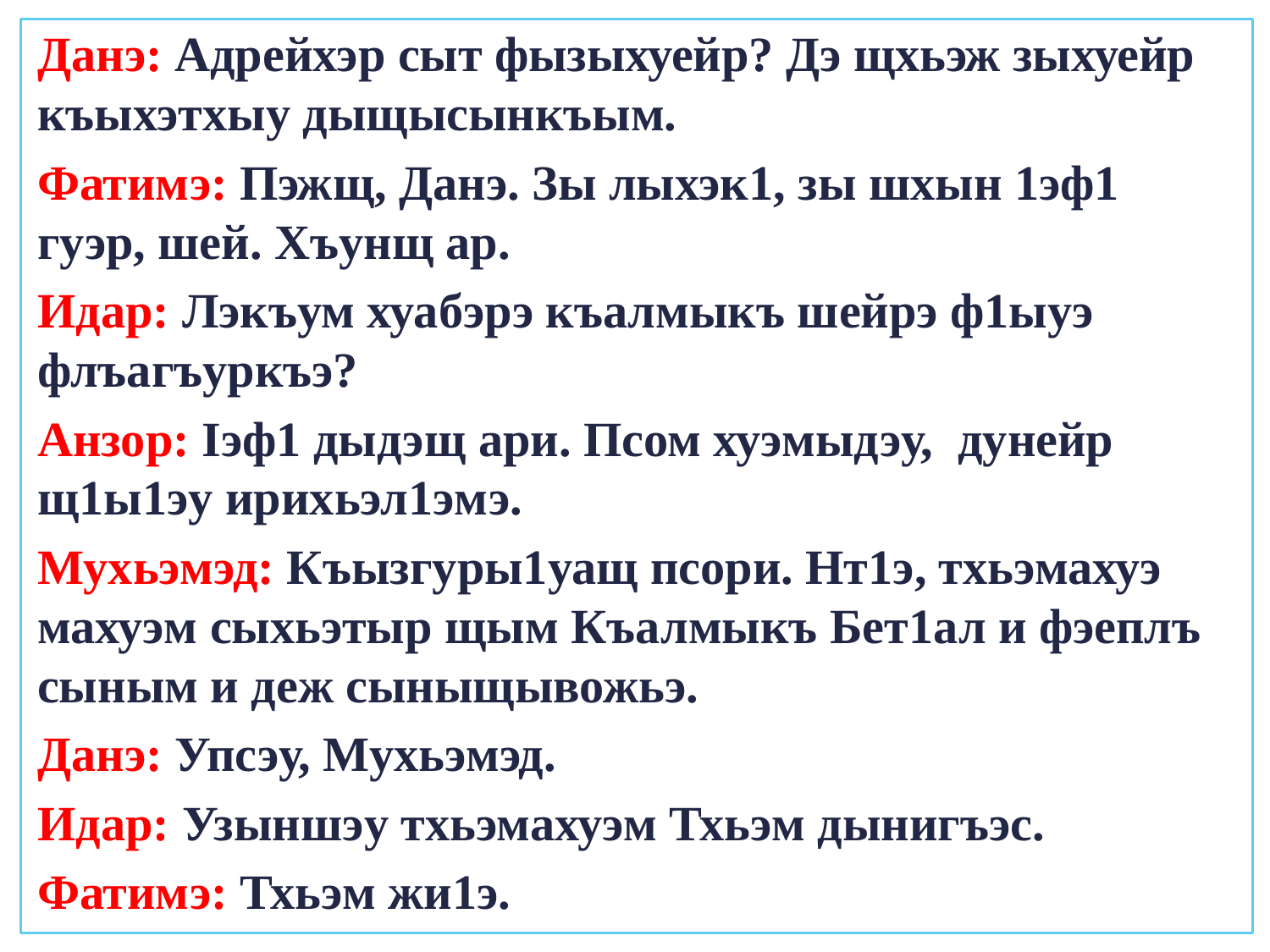

Данэ: Адрейхэр сыт фызыхуейр? Дэ щхьэж зыхуейр къыхэтхыу дыщысынкъым.
Фатимэ: Пэжщ, Данэ. Зы лыхэк1, зы шхын 1эф1 гуэр, шей. Хъунщ ар.
Идар: Лэкъум хуабэрэ къалмыкъ шейрэ ф1ыуэ флъагъуркъэ?
Анзор: Iэф1 дыдэщ ари. Псом хуэмыдэу,  дунейр щ1ы1эу ирихьэл1эмэ.
Мухьэмэд: Къызгуры1уащ псори. Нт1э, тхьэмахуэ махуэм сыхьэтыр щым Къалмыкъ Бет1ал и фэеплъ сыным и деж сыныщывожьэ.
Данэ: Упсэу, Мухьэмэд.
Идар: Узыншэу тхьэмахуэм Тхьэм дынигъэс.
Фатимэ: Тхьэм жи1э.